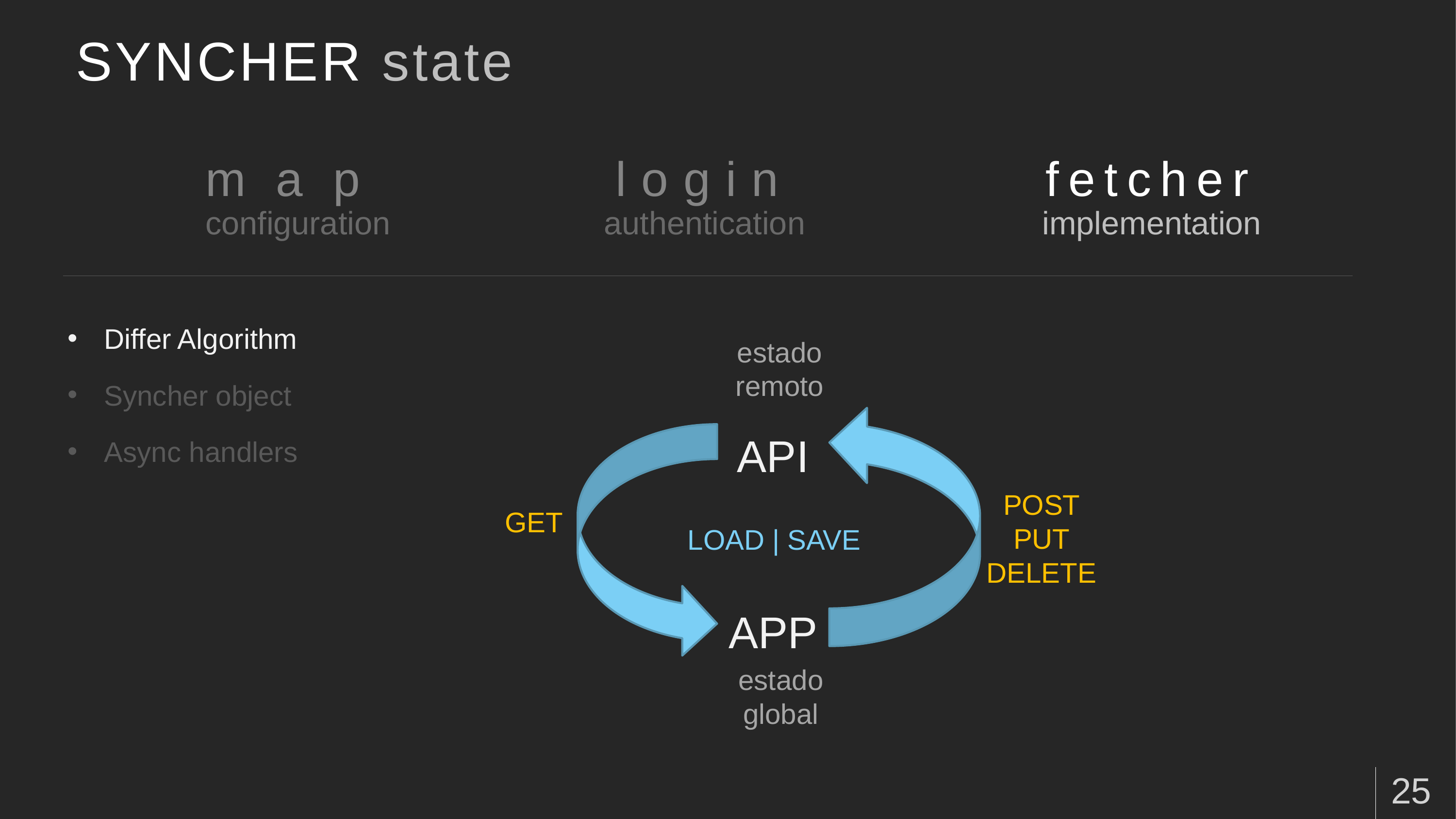

# SYNCHER state

map
configuration
login
authentication

fetcher
implementation

Differ Algorithm
Syncher object
Async handlers

estado remoto
API

POST PUT DELETE
GET
LOAD | SAVE
APP
estado global
25